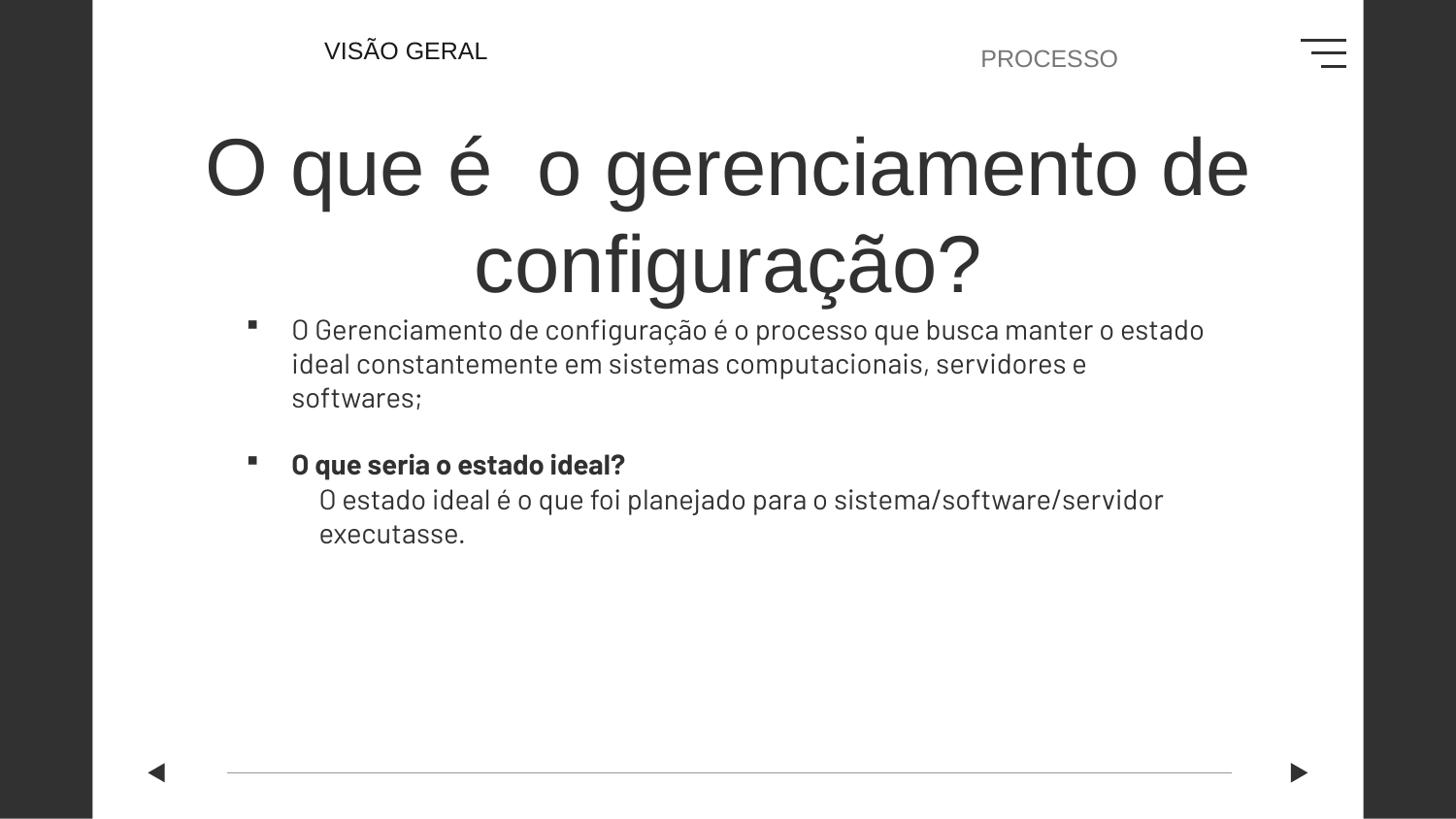

VISÃO GERAL
PROCESSO
O que é  o gerenciamento de configuração?
O Gerenciamento de configuração é o processo que busca manter o estado ideal constantemente em sistemas computacionais, servidores e softwares;

O que seria o estado ideal?
O estado ideal é o que foi planejado para o sistema/software/servidor executasse.